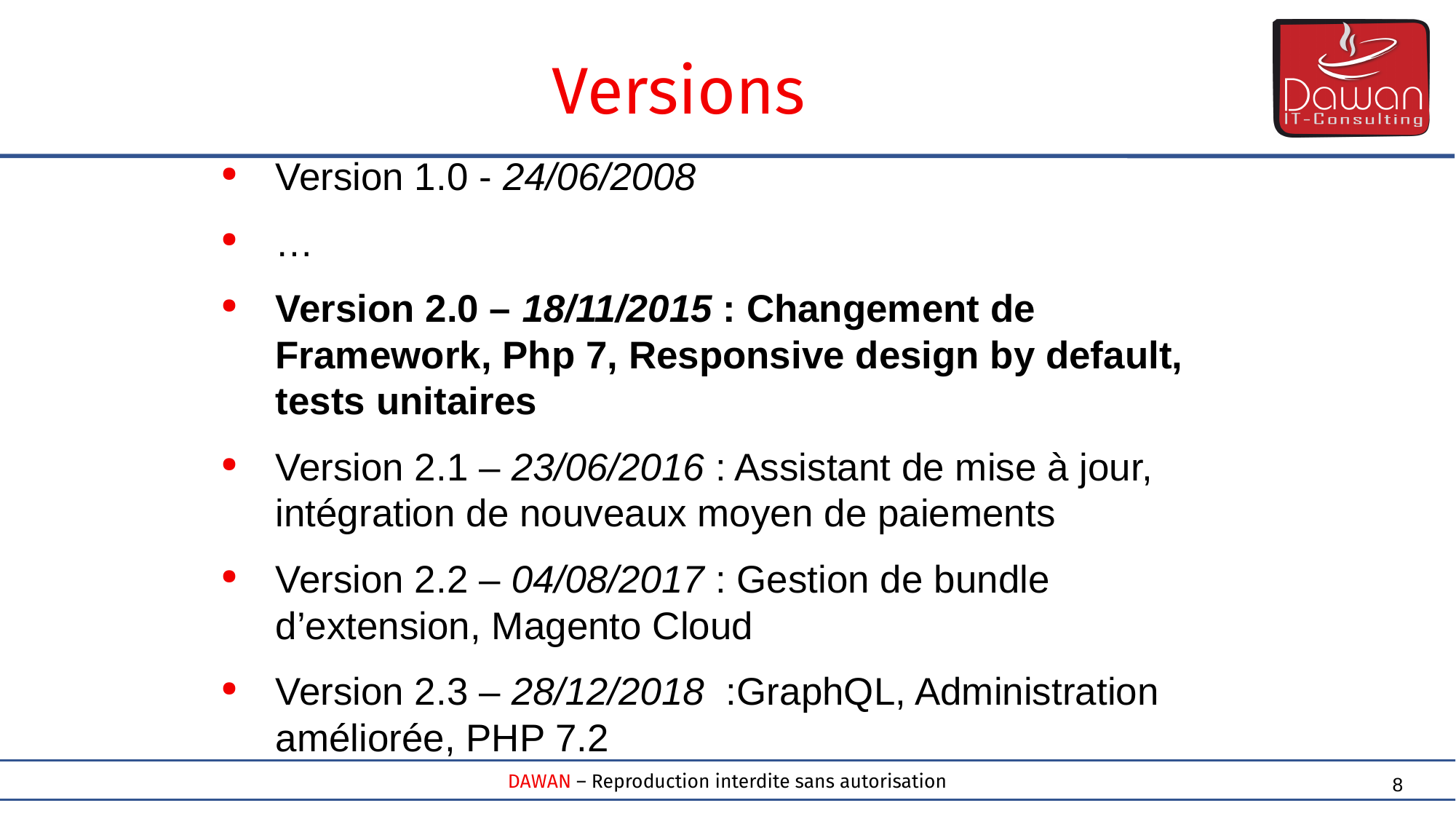

Versions
Version 1.0 - 24/06/2008
…
Version 2.0 – 18/11/2015 : Changement de Framework, Php 7, Responsive design by default, tests unitaires
Version 2.1 – 23/06/2016 : Assistant de mise à jour, intégration de nouveaux moyen de paiements
Version 2.2 – 04/08/2017 : Gestion de bundle d’extension, Magento Cloud
Version 2.3 – 28/12/2018  :GraphQL, Administration améliorée, PHP 7.2

8